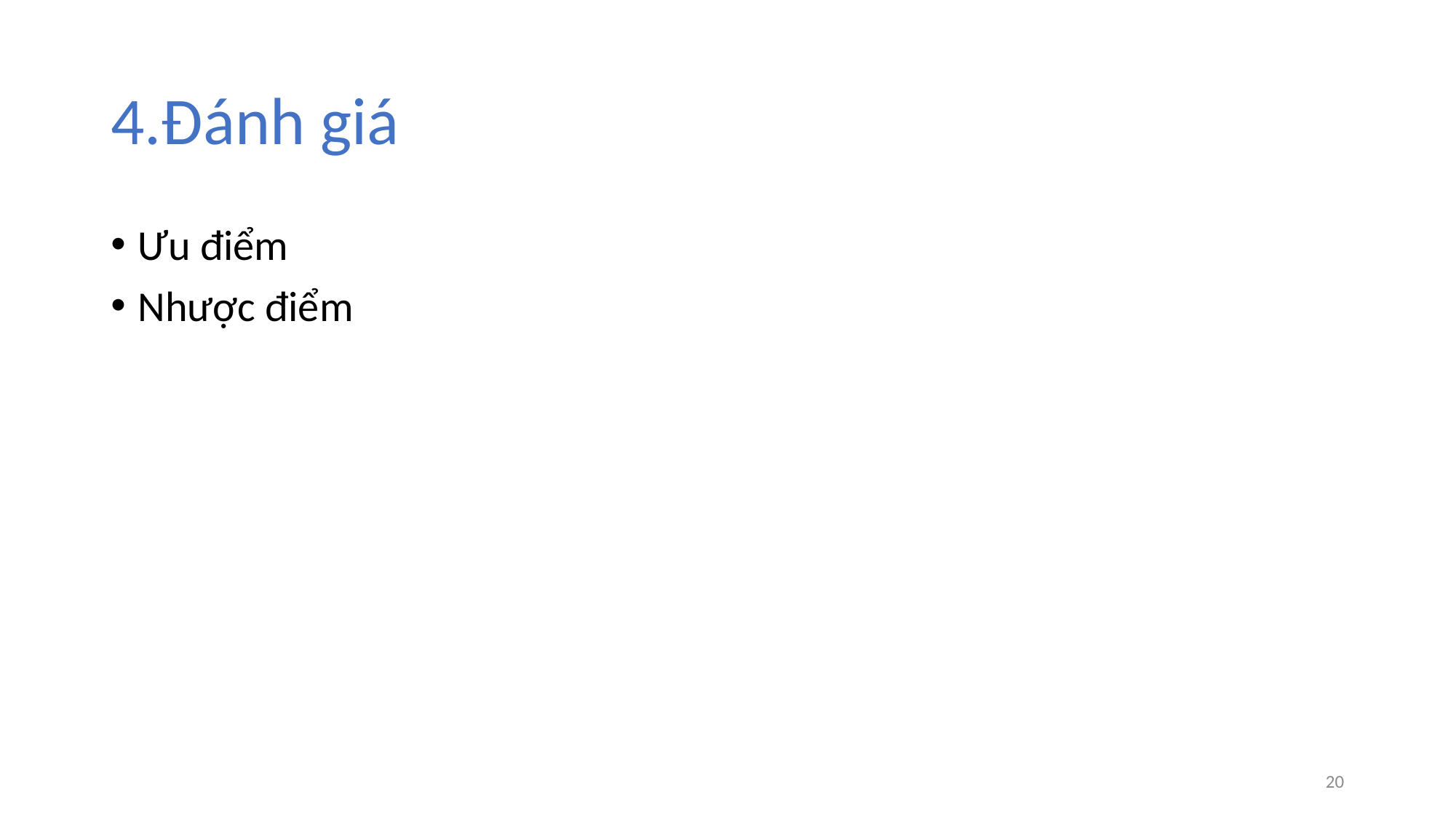

# 4.Đánh giá
Ưu điểm
Nhược điểm
20